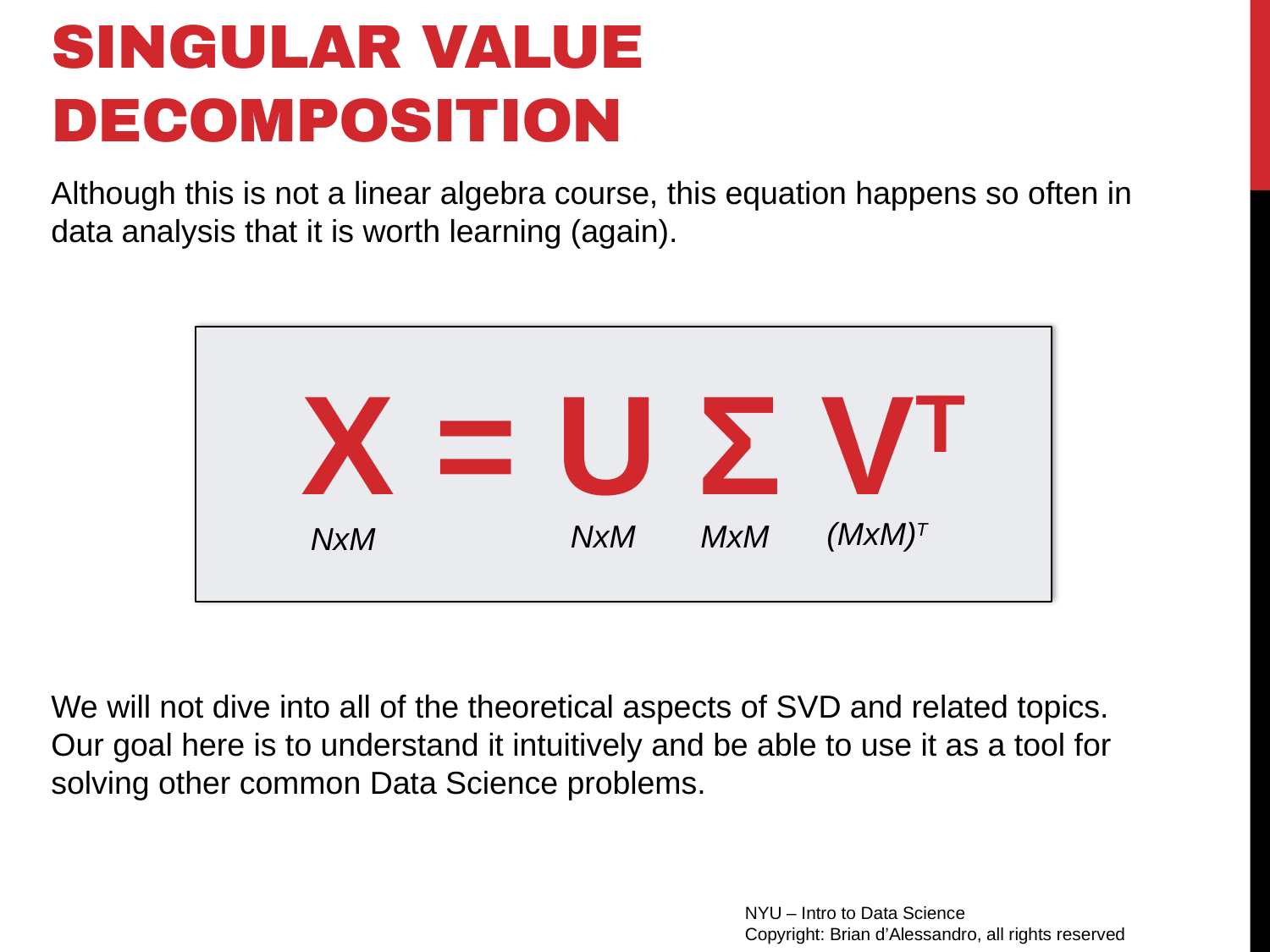

# Singular value decomposition
Although this is not a linear algebra course, this equation happens so often in data analysis that it is worth learning (again).

X = U Σ VT
(MxM)T
NxM
MxM
NxM
We will not dive into all of the theoretical aspects of SVD and related topics. Our goal here is to understand it intuitively and be able to use it as a tool for solving other common Data Science problems.